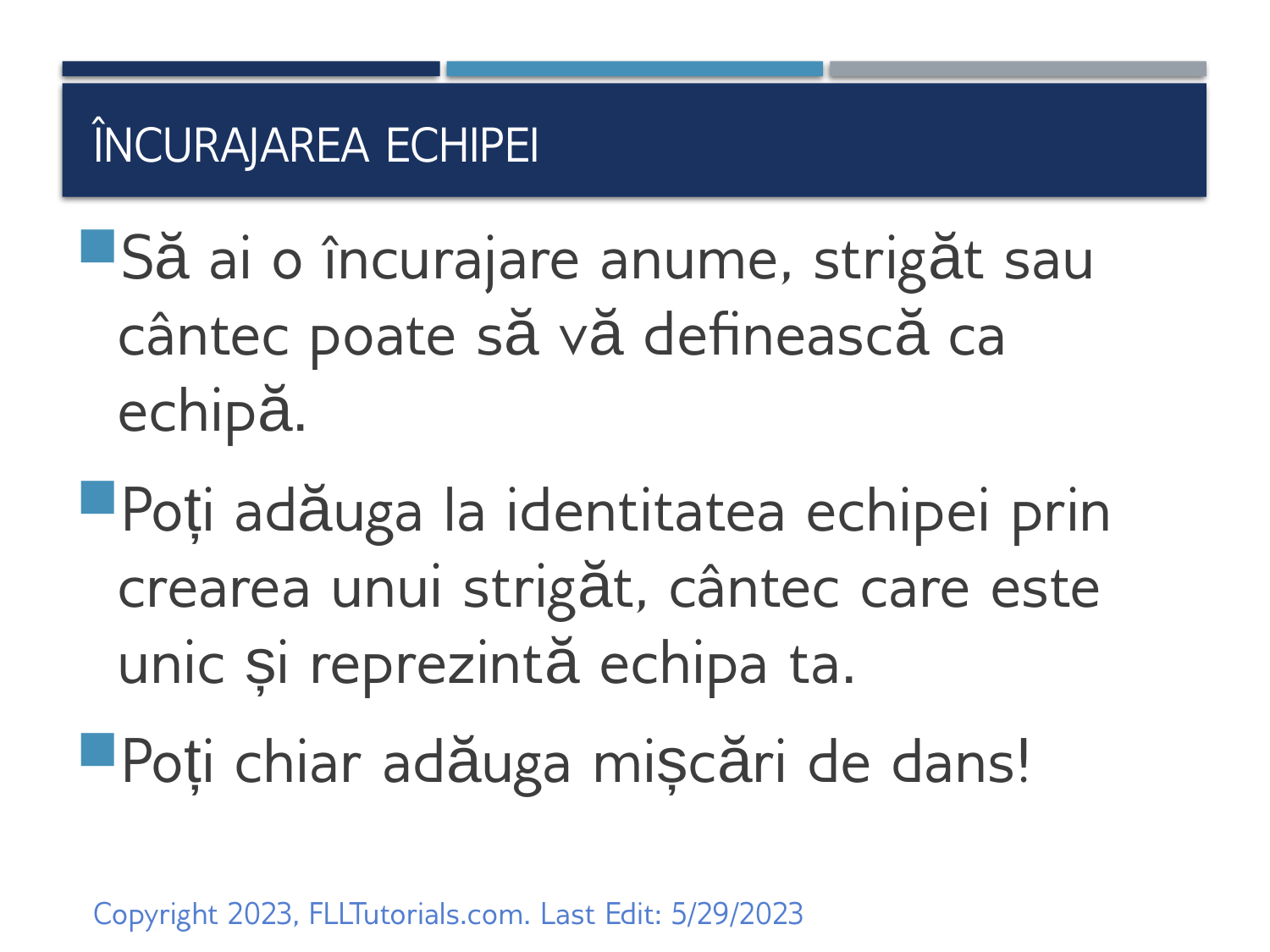

# Încurajarea echipei
Să ai o încurajare anume, strigăt sau cântec poate să vă definească ca echipă.
Poți adăuga la identitatea echipei prin crearea unui strigăt, cântec care este unic și reprezintă echipa ta.
Poți chiar adăuga mișcări de dans!
Copyright 2023, FLLTutorials.com. Last Edit: 5/29/2023